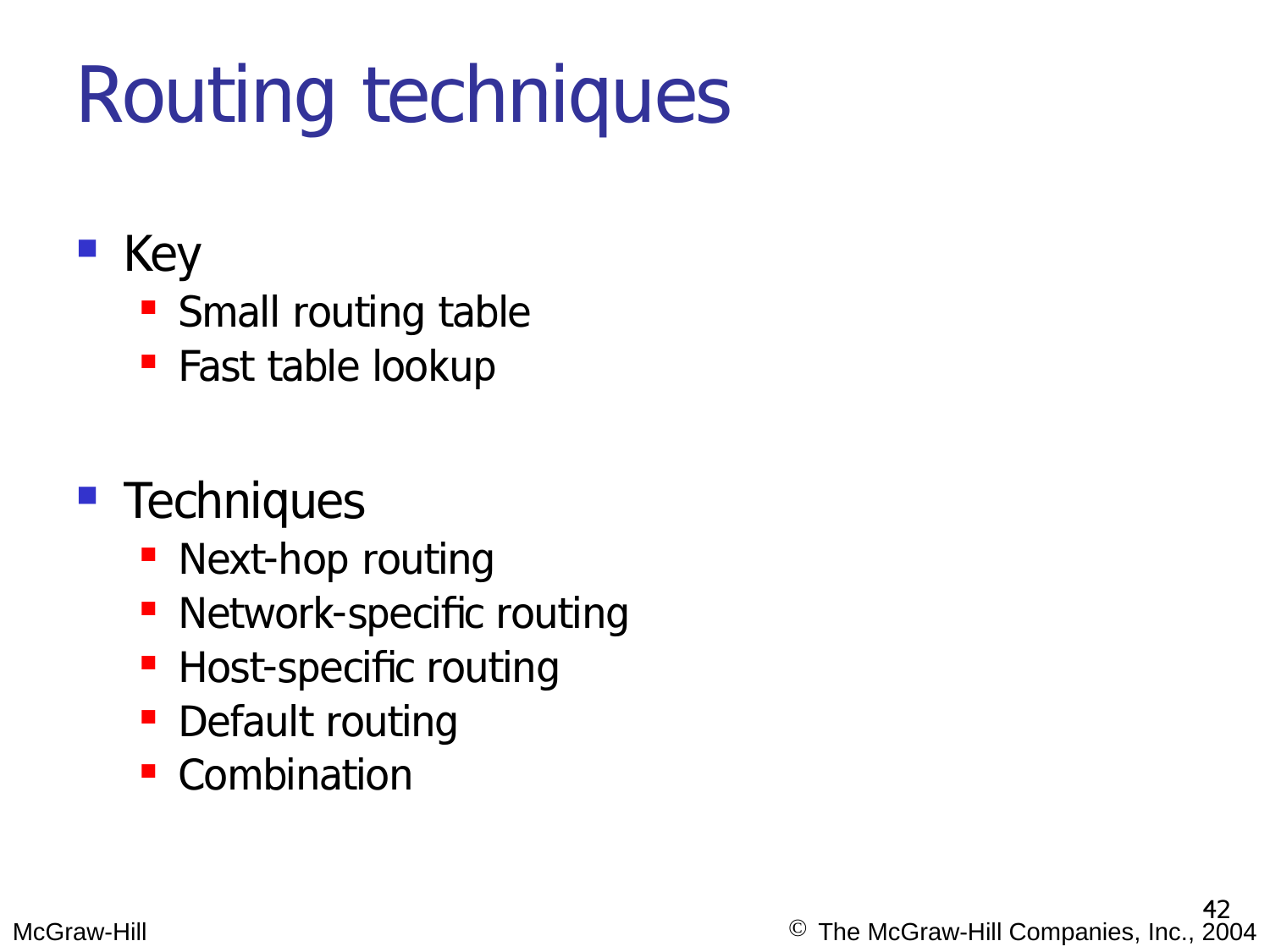

# Routing techniques
Key
Small routing table
Fast table lookup

Techniques
Next-hop routing
Network-specific routing
Host-specific routing
Default routing
Combination
42